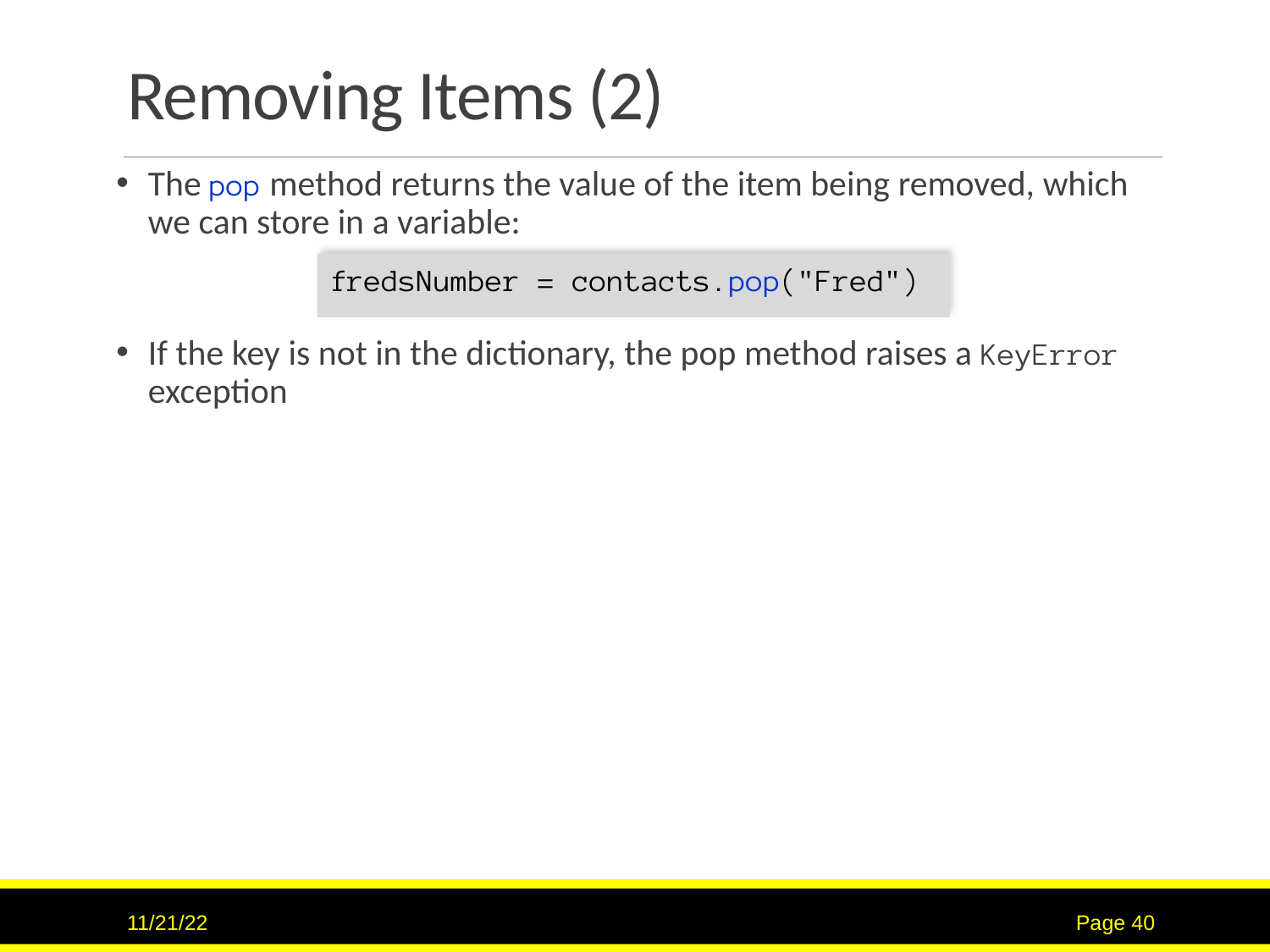

# Removing Items (2)
The pop method returns the value of the item being removed, which we can store in a variable:
fredsNumber = contacts.pop("Fred")
If the key is not in the dictionary, the pop method raises a KeyError exception
11/21/22
Page 40